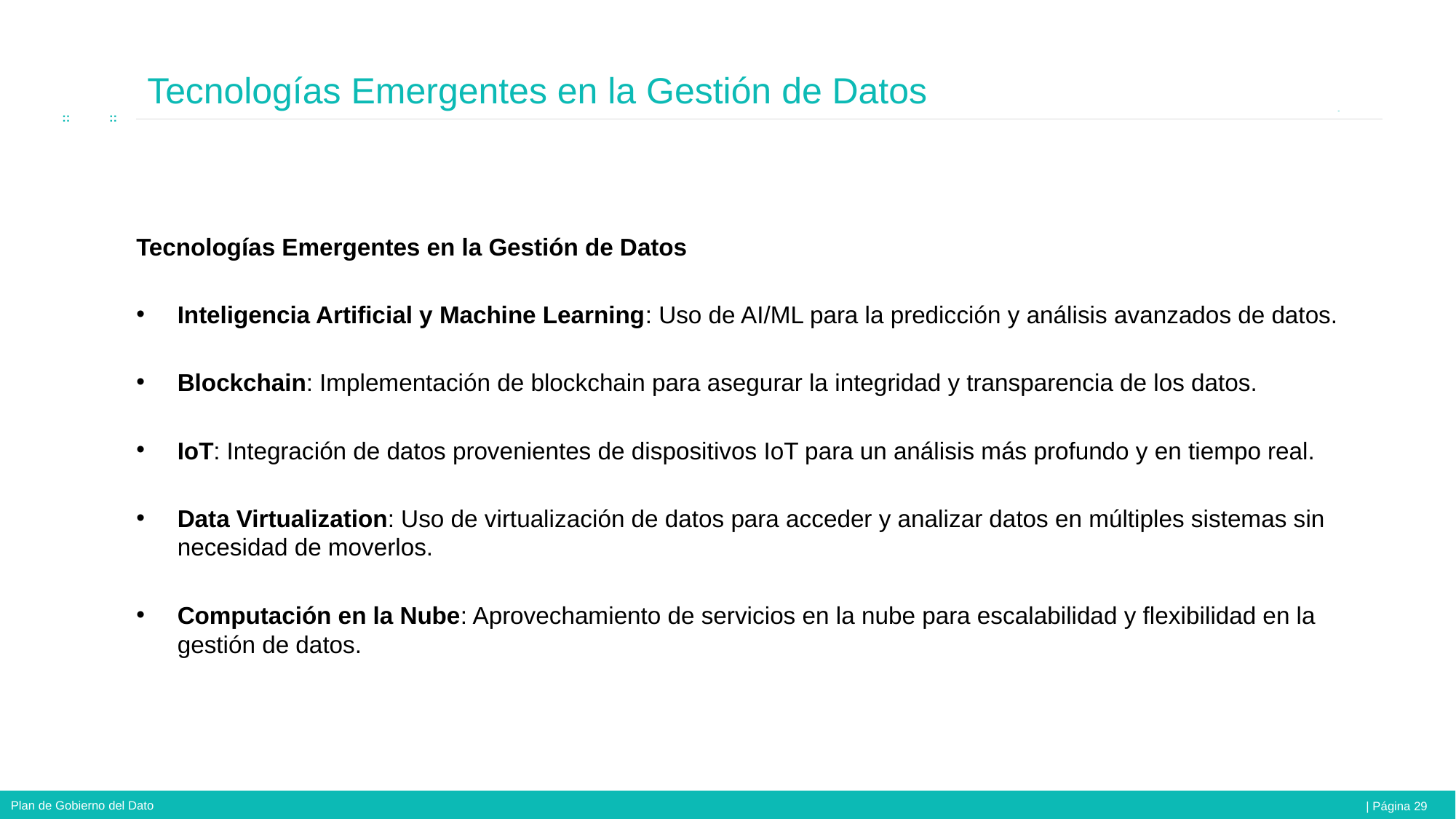

# Tecnologías Emergentes en la Gestión de Datos
Tecnologías Emergentes en la Gestión de Datos

Inteligencia Artificial y Machine Learning: Uso de AI/ML para la predicción y análisis avanzados de datos.

Blockchain: Implementación de blockchain para asegurar la integridad y transparencia de los datos.

IoT: Integración de datos provenientes de dispositivos IoT para un análisis más profundo y en tiempo real.

Data Virtualization: Uso de virtualización de datos para acceder y analizar datos en múltiples sistemas sin necesidad de moverlos.

Computación en la Nube: Aprovechamiento de servicios en la nube para escalabilidad y flexibilidad en la gestión de datos.